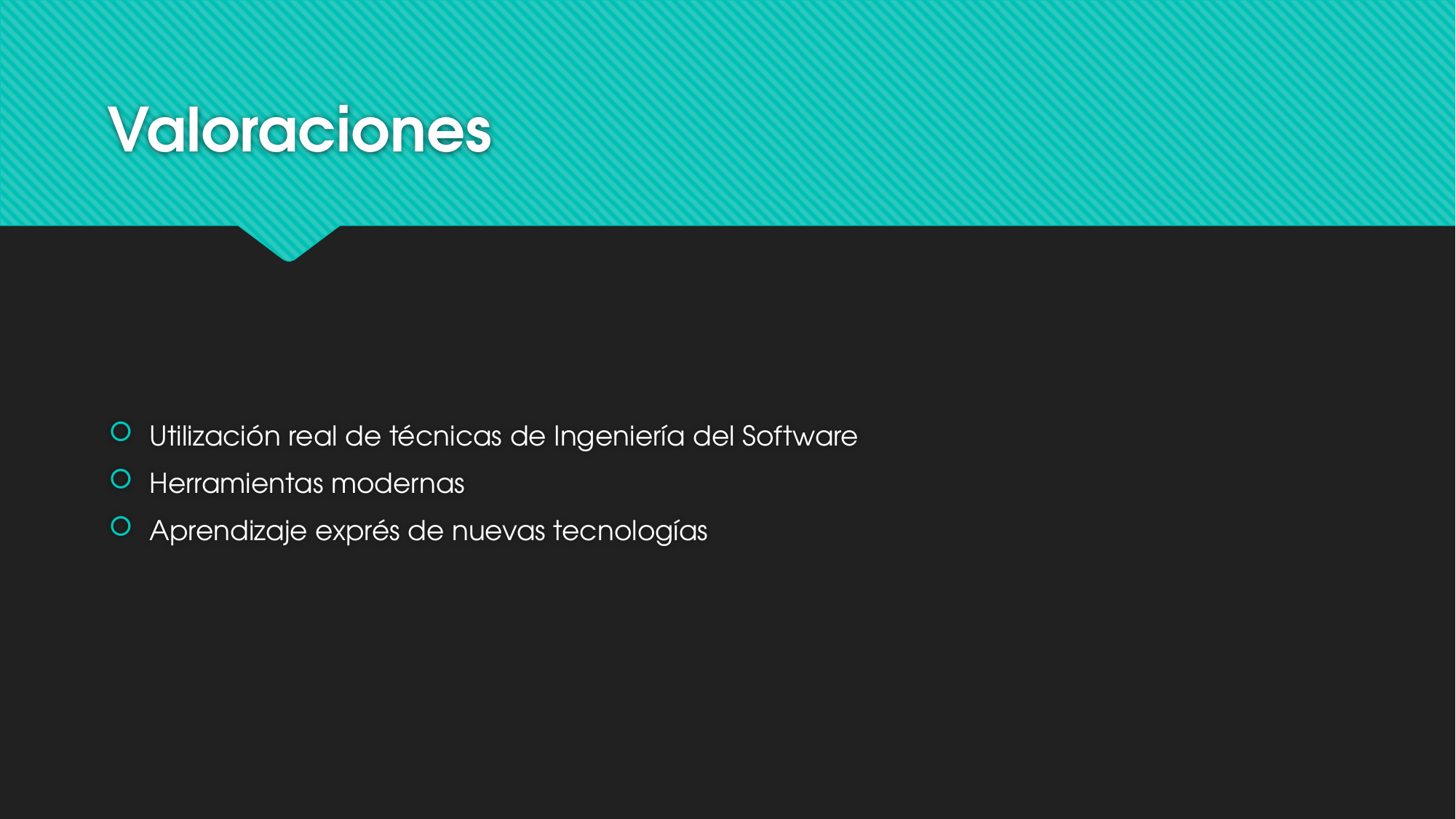

# Valoraciones
Utilización real de técnicas de Ingeniería del Software
Herramientas modernas
Aprendizaje exprés de nuevas tecnologías